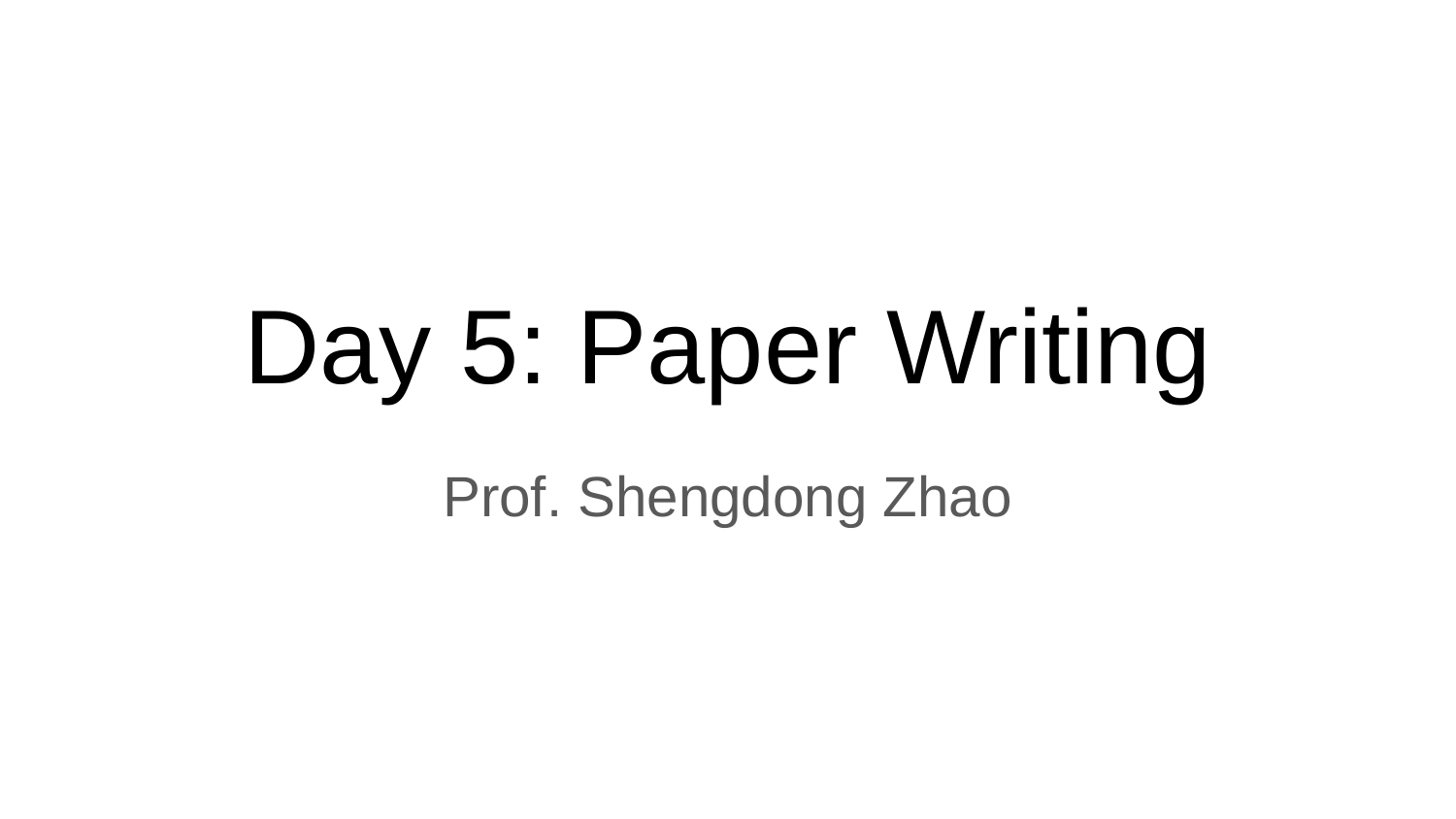

# Day 5: Paper Writing
Prof. Shengdong Zhao